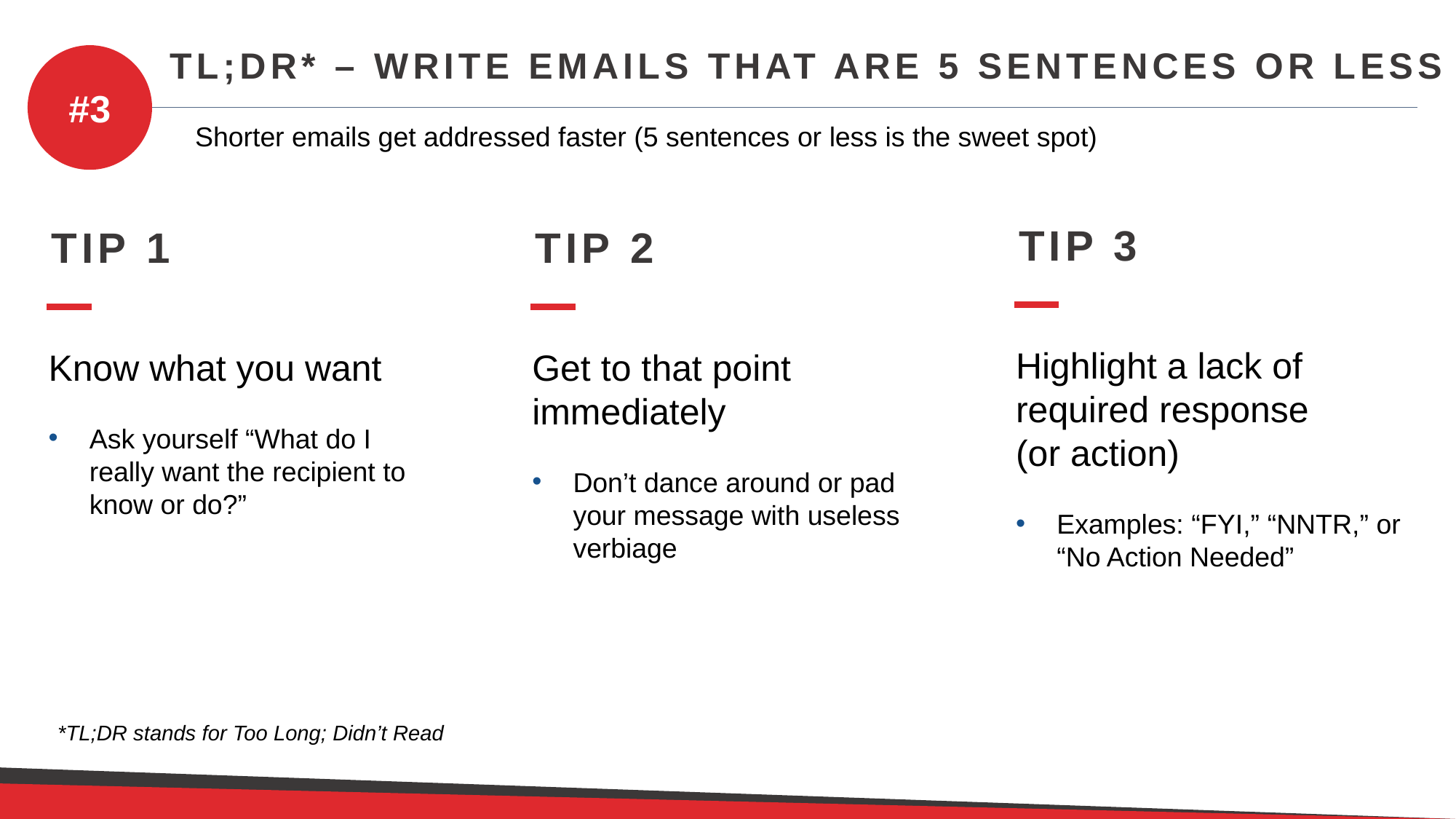

TL;DR* – WRITE EMAILS THAT ARE 5 SENTENCES OR LESS
#3
Shorter emails get addressed faster (5 sentences or less is the sweet spot)
TIP 3
TIP 1
TIP 2
Highlight a lack of required response
(or action)

Examples: “FYI,” “NNTR,” or “No Action Needed”

Know what you want

Ask yourself “What do I really want the recipient to know or do?”

Get to that point immediately

Don’t dance around or pad your message with useless verbiage

*TL;DR stands for Too Long; Didn’t Read